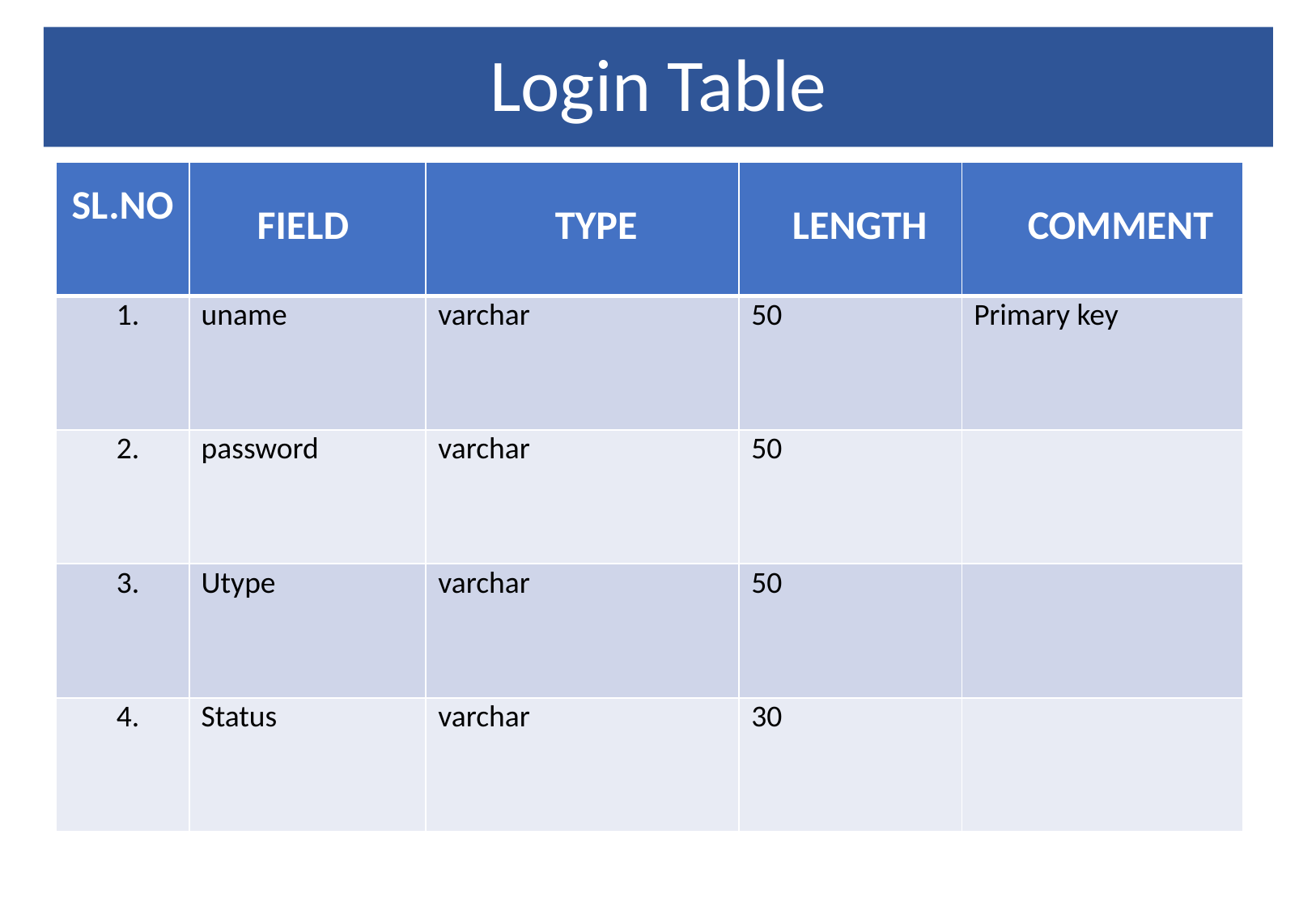

# Login Table
| SL.NO | FIELD | TYPE | LENGTH | COMMENT |
| --- | --- | --- | --- | --- |
| 1. | uname | varchar | 50 | Primary key |
| 2. | password | varchar | 50 |  |
| 3. | Utype | varchar | 50 |  |
| 4. | Status | varchar | 30 |  |